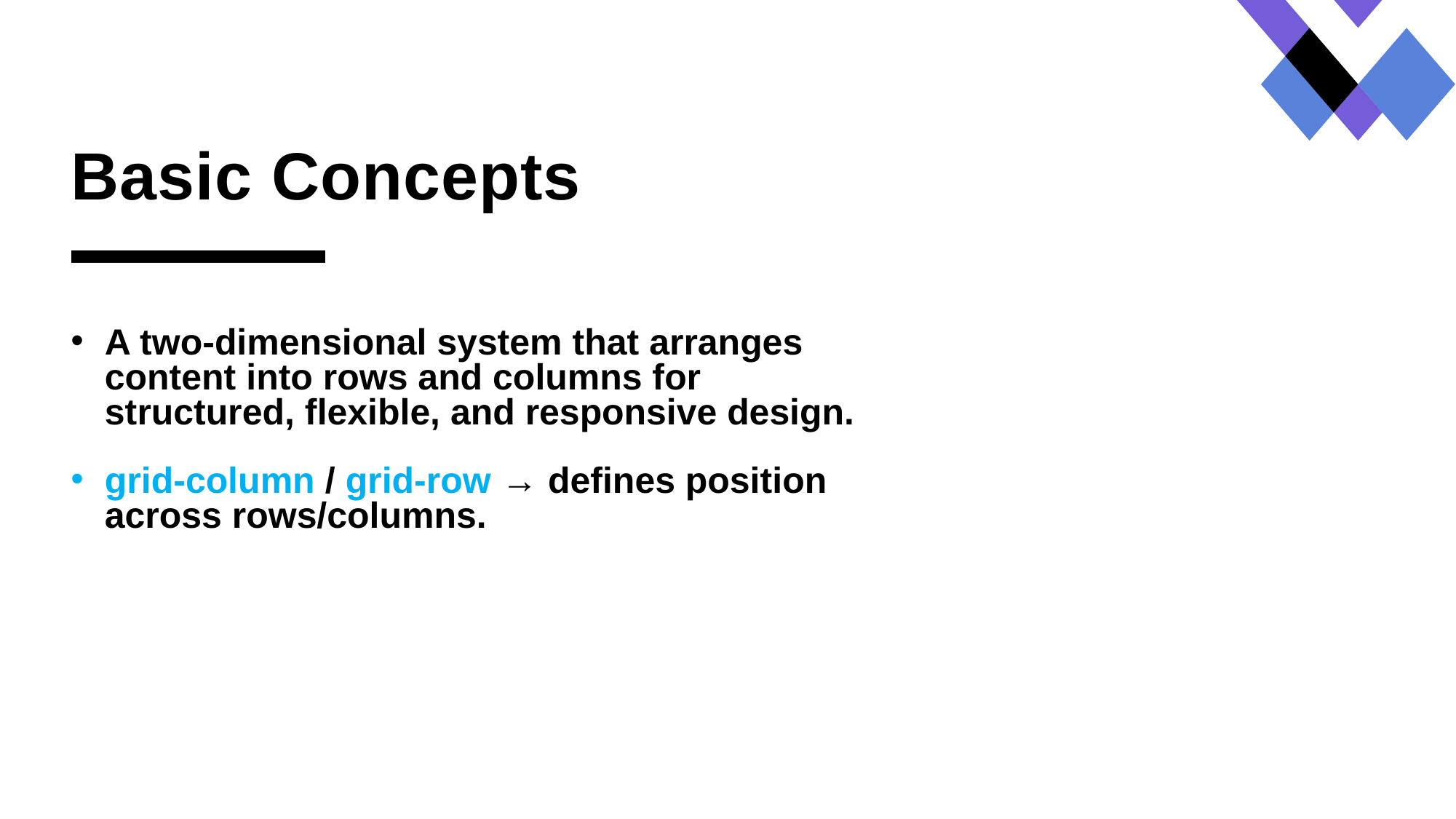

# Basic Concepts
A two-dimensional system that arranges content into rows and columns for structured, flexible, and responsive design.
grid-column / grid-row → defines position across rows/columns.